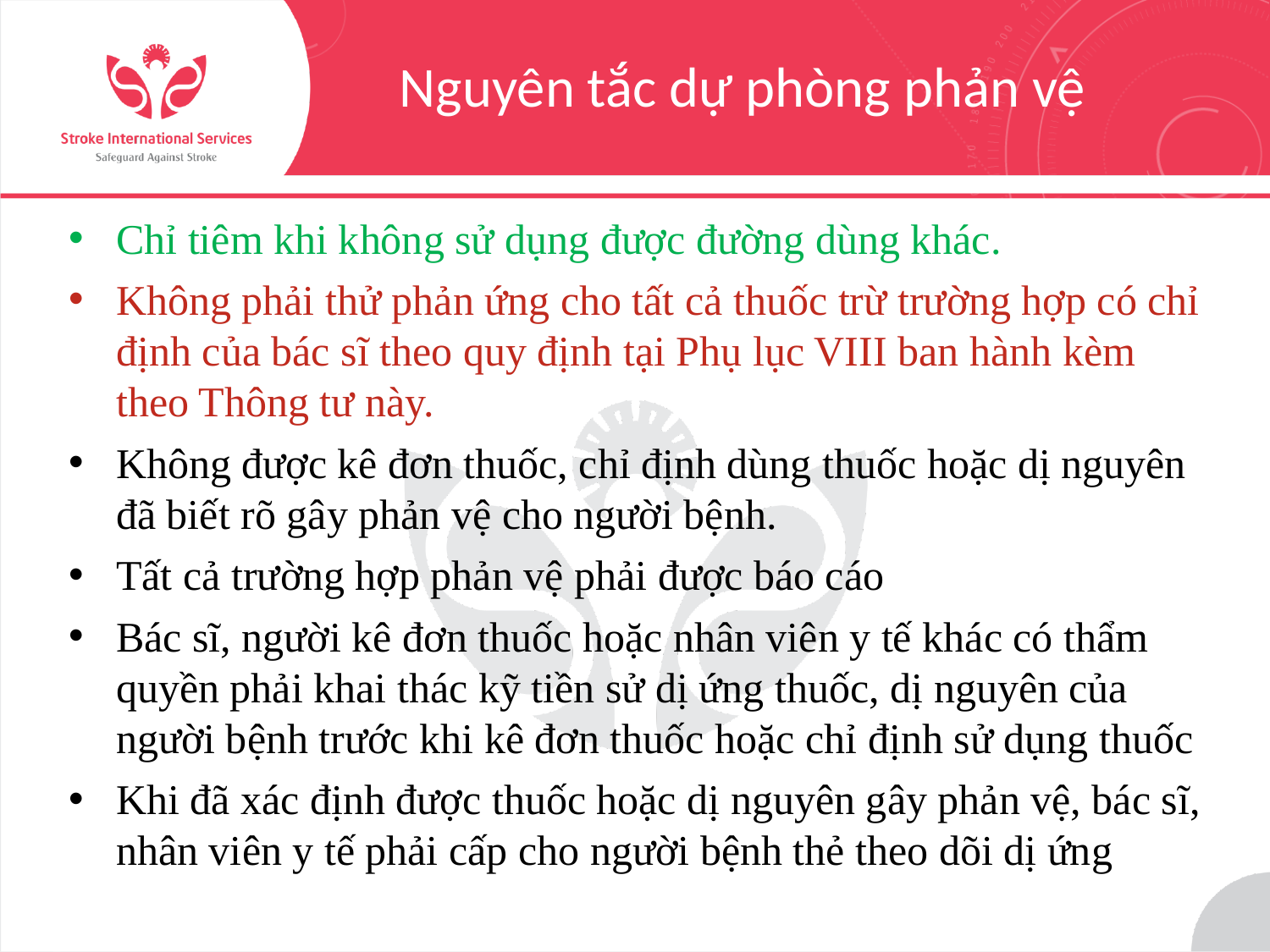

Nguyên tắc dự phòng phản vệ
Chỉ tiêm khi không sử dụng được đường dùng khác.
Không phải thử phản ứng cho tất cả thuốc trừ trường hợp có chỉ định của bác sĩ theo quy định tại Phụ lục VIII ban hành kèm theo Thông tư này.
Không được kê đơn thuốc, chỉ định dùng thuốc hoặc dị nguyên đã biết rõ gây phản vệ cho người bệnh.
Tất cả trường hợp phản vệ phải được báo cáo
Bác sĩ, người kê đơn thuốc hoặc nhân viên y tế khác có thẩm quyền phải khai thác kỹ tiền sử dị ứng thuốc, dị nguyên của người bệnh trước khi kê đơn thuốc hoặc chỉ định sử dụng thuốc
Khi đã xác định được thuốc hoặc dị nguyên gây phản vệ, bác sĩ, nhân viên y tế phải cấp cho người bệnh thẻ theo dõi dị ứng
6